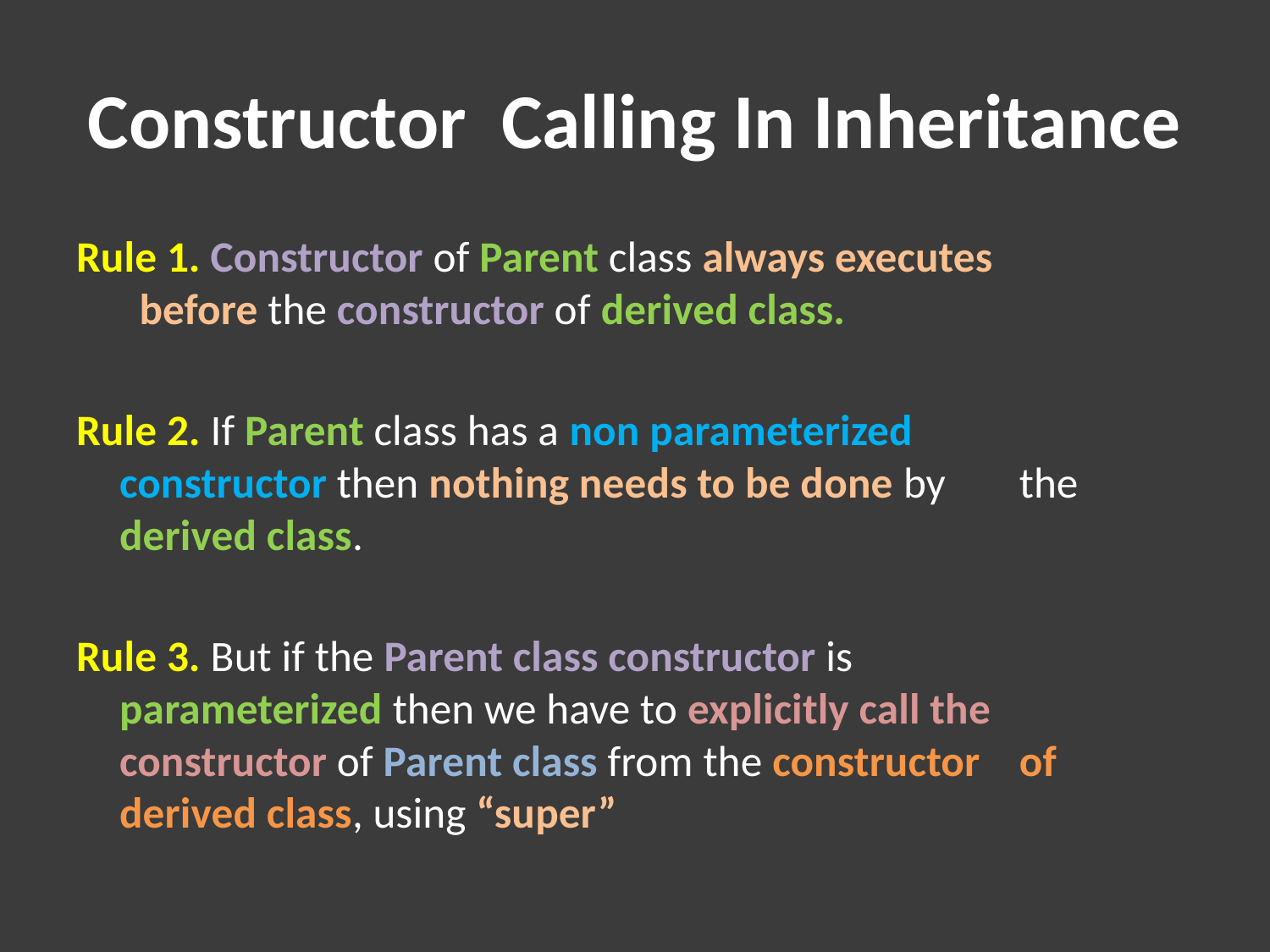

# Constructor  Calling In Inheritance
Rule 1. Constructor of Parent class always executes 	 	  before the constructor of derived class.

Rule 2. If Parent class has a non parameterized 		  constructor then nothing needs to be done by   	  the derived class.

Rule 3. But if the Parent class constructor is 	  		  parameterized then we have to explicitly call the 	  constructor of Parent class from the constructor 	  of derived class, using “super”